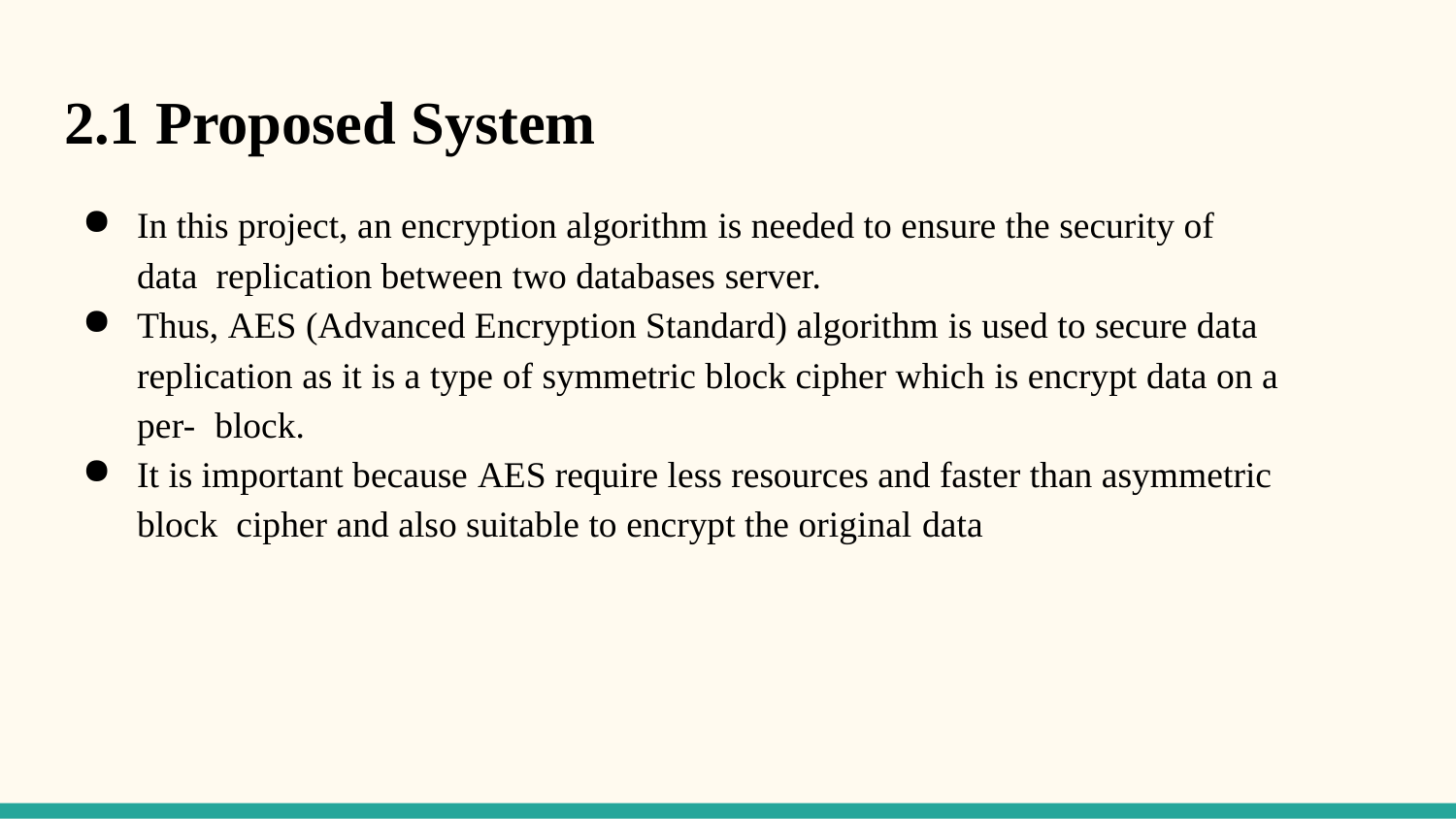

# 2.1 Proposed System
In this project, an encryption algorithm is needed to ensure the security of data  replication between two databases server.
Thus, AES (Advanced Encryption Standard) algorithm is used to secure data  replication as it is a type of symmetric block cipher which is encrypt data on a per-  block.
It is important because AES require less resources and faster than asymmetric block  cipher and also suitable to encrypt the original data